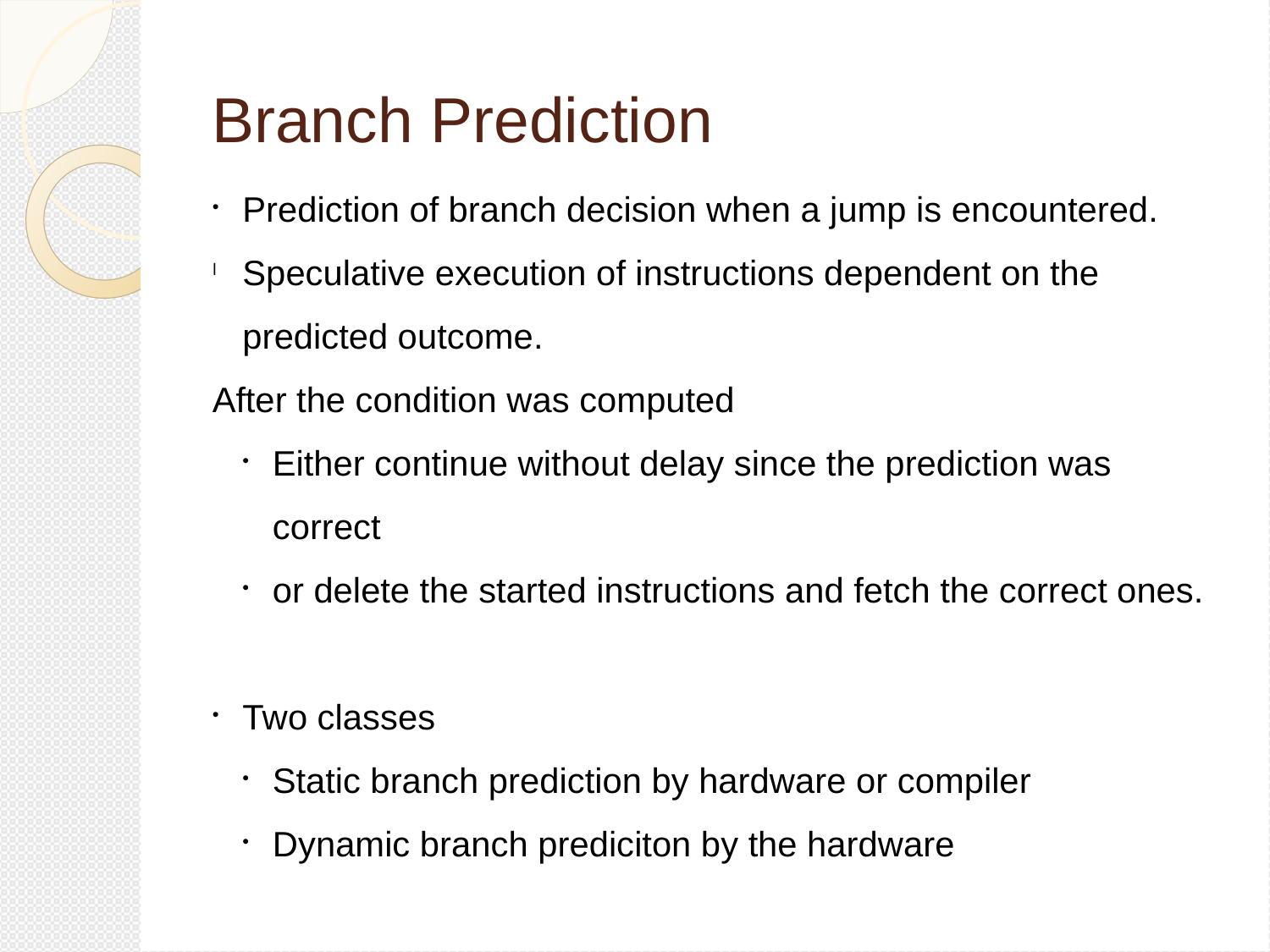

Branch Prediction
Prediction of branch decision when a jump is encountered.
Speculative execution of instructions dependent on the predicted outcome.
After the condition was computed
Either continue without delay since the prediction was correct
or delete the started instructions and fetch the correct ones.

Two classes
Static branch prediction by hardware or compiler
Dynamic branch prediciton by the hardware